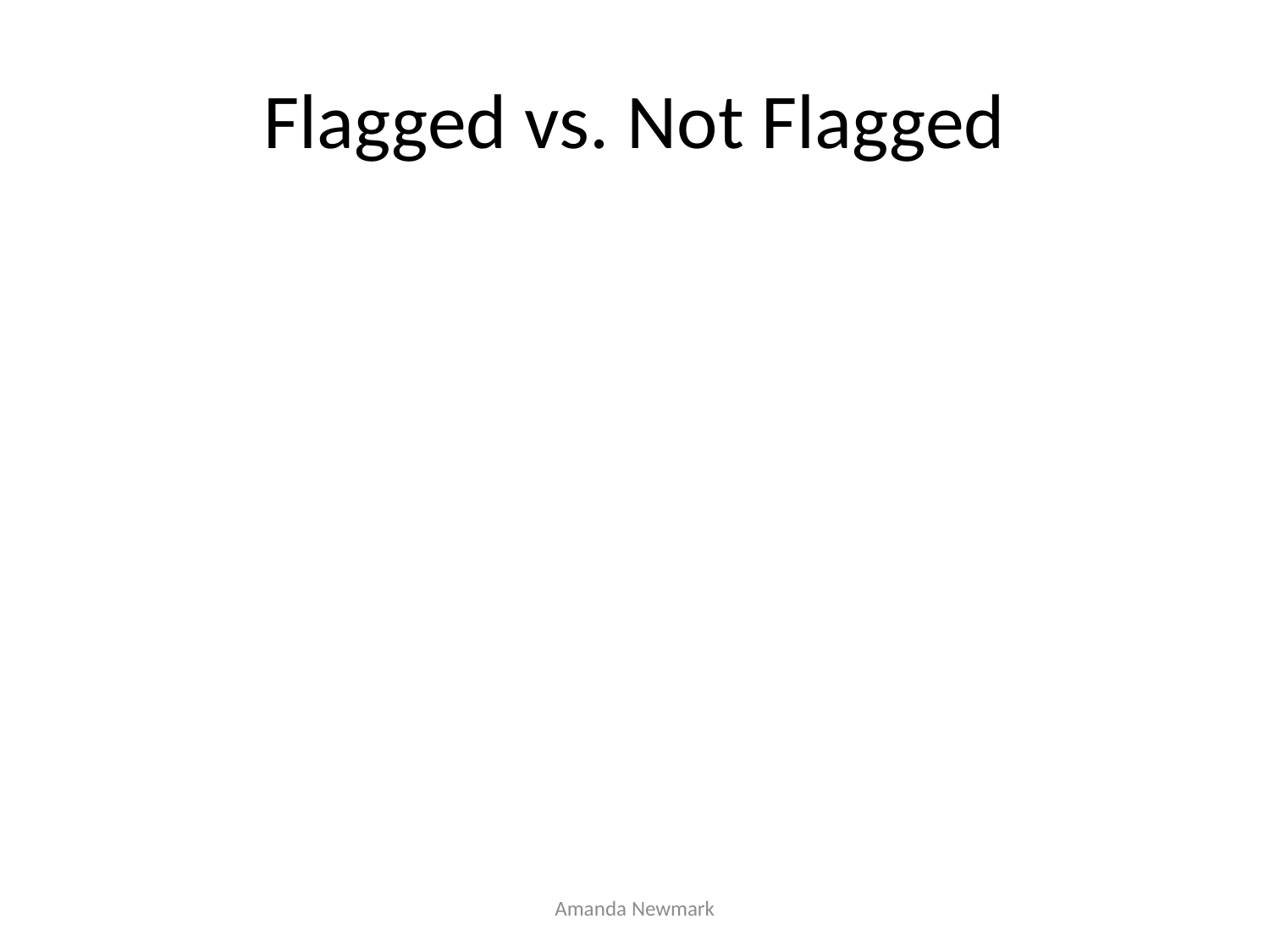

# Flagged vs. Not Flagged

Amanda Newmark